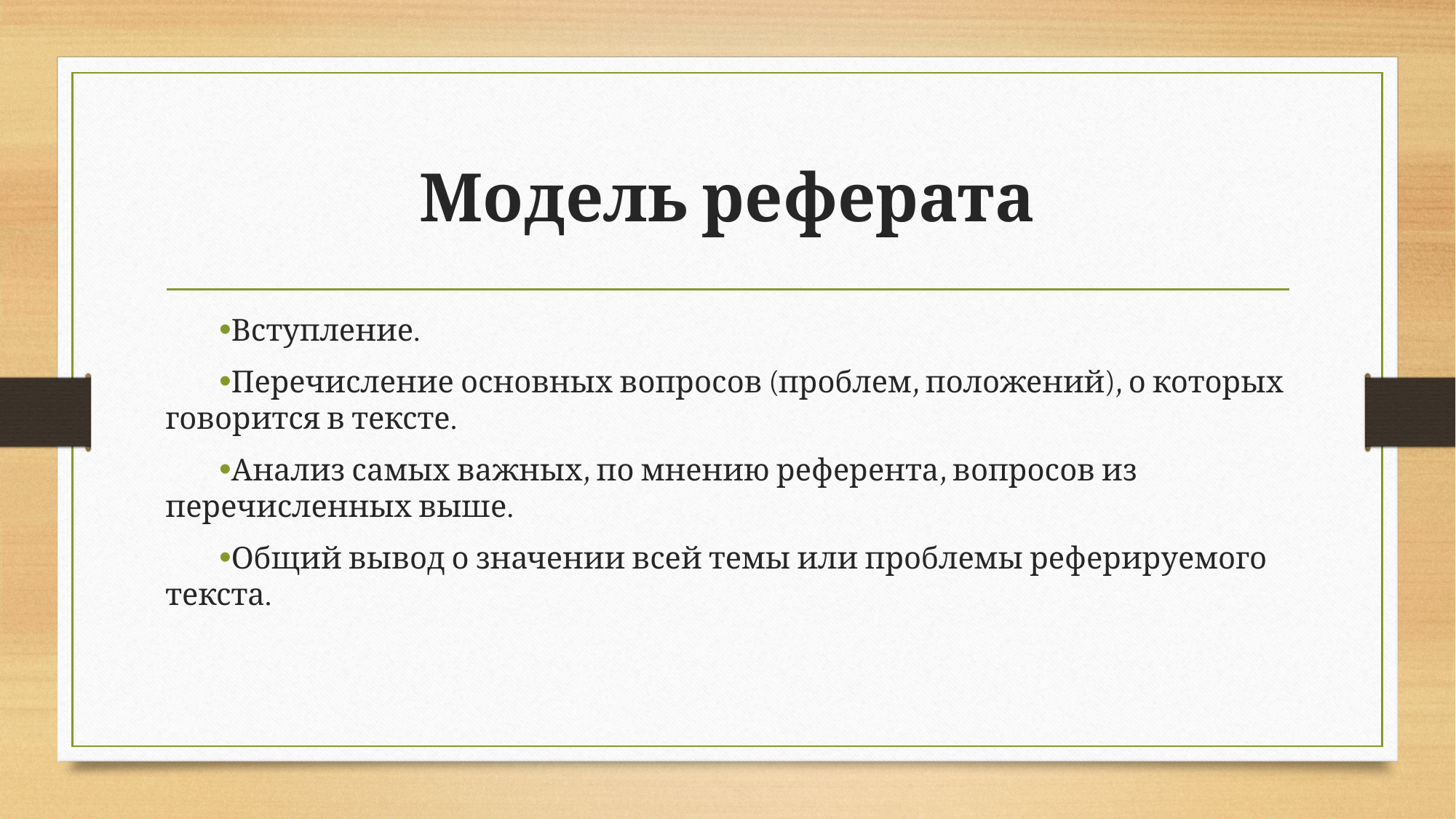

# Модель реферата
Вступление.
Перечисление основных вопросов (проблем, положений), о которых говорится в тексте.
Анализ самых важных, по мнению референта, вопросов из перечисленных выше.
Общий вывод о значении всей темы или проблемы реферируемого текста.